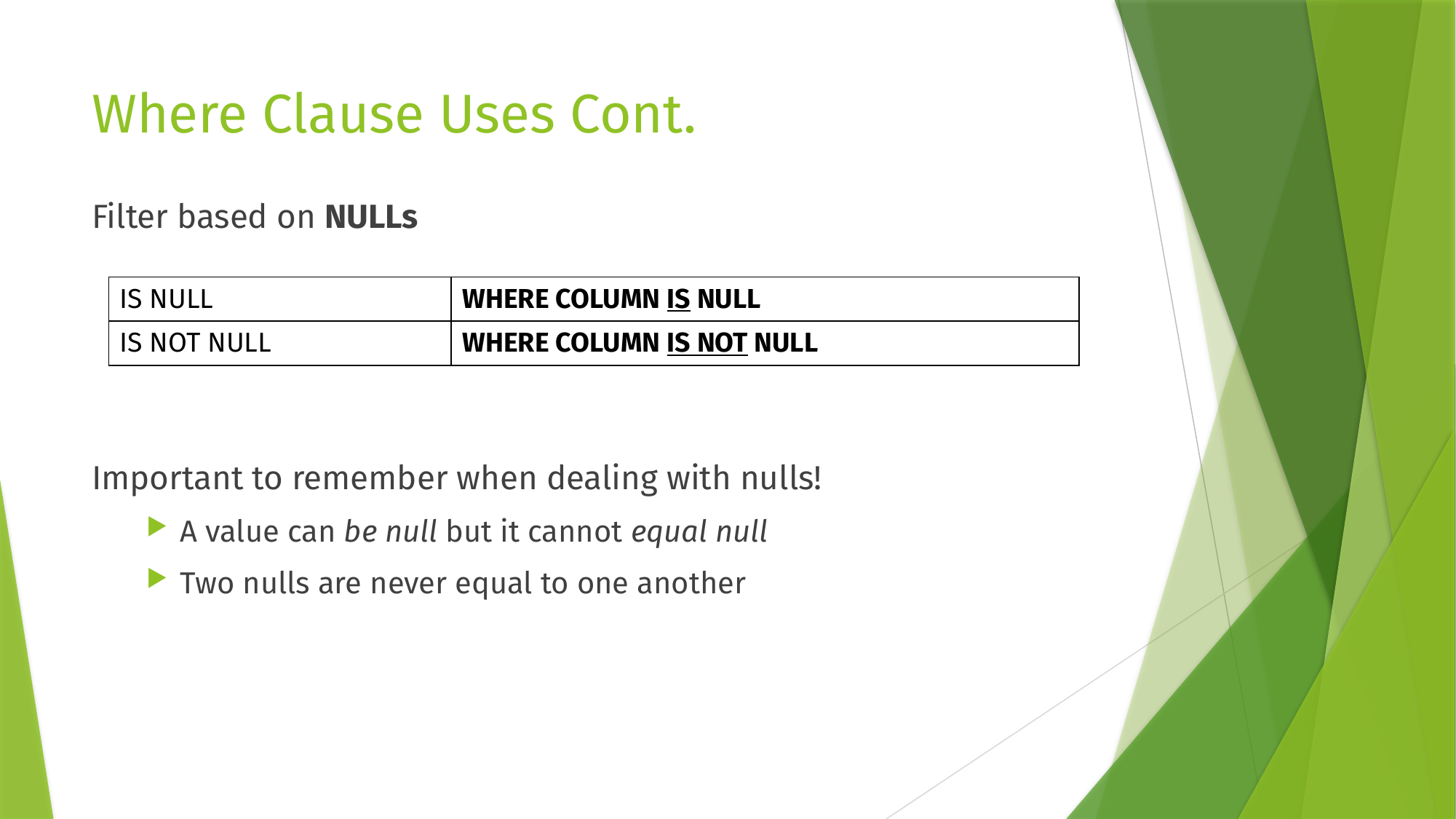

# Where Clause Uses Cont.
Filter based on NULLs

Important to remember when dealing with nulls!
A value can be null but it cannot equal null
Two nulls are never equal to one another

| IS NULL | WHERE COLUMN IS NULL |
| --- | --- |
| IS NOT NULL | WHERE COLUMN IS NOT NULL |